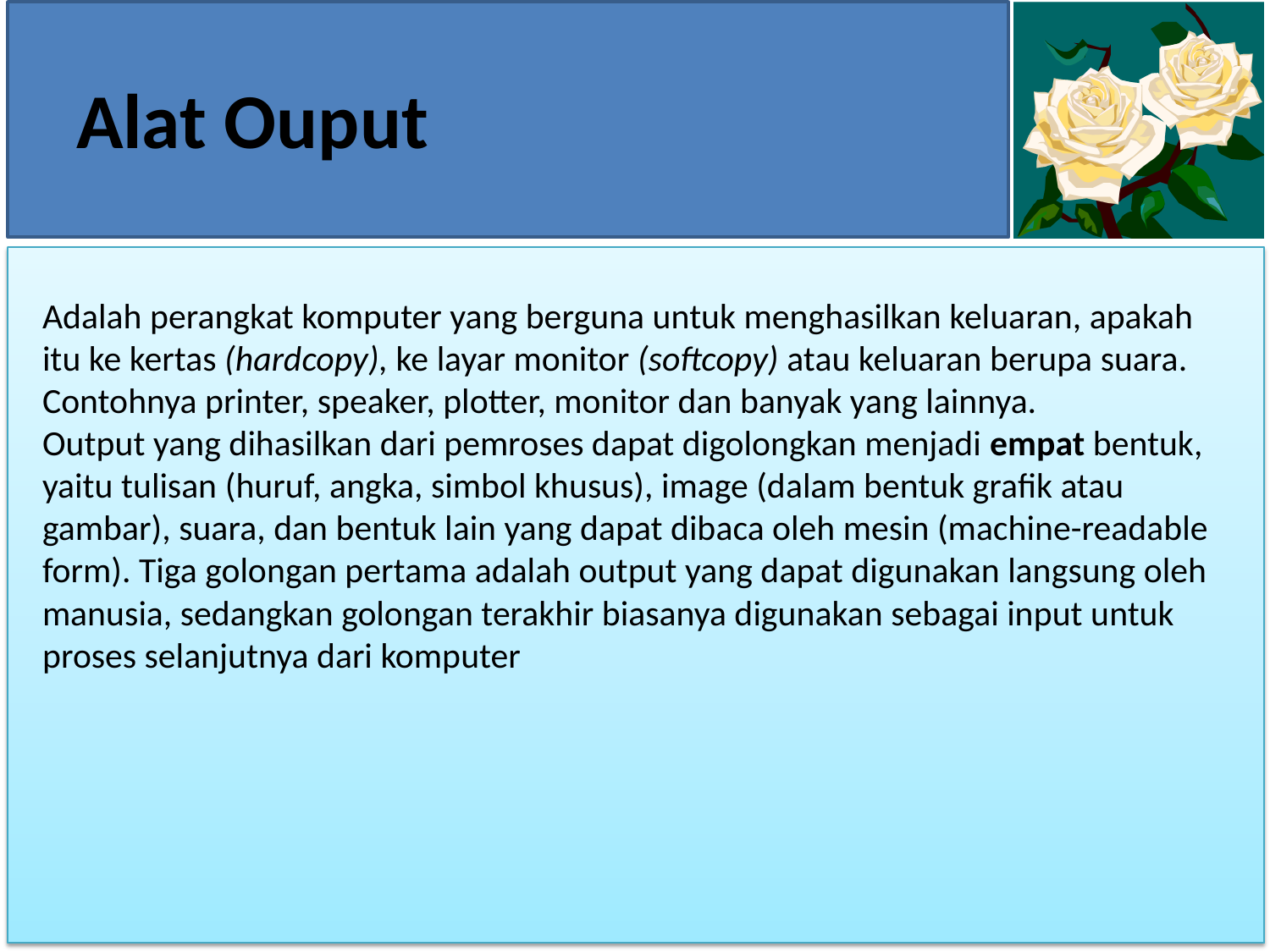

# Alat Ouput
Adalah perangkat komputer yang berguna untuk menghasilkan keluaran, apakah itu ke kertas (hardcopy), ke layar monitor (softcopy) atau keluaran berupa suara. Contohnya printer, speaker, plotter, monitor dan banyak yang lainnya.
Output yang dihasilkan dari pemroses dapat digolongkan menjadi empat bentuk, yaitu tulisan (huruf, angka, simbol khusus), image (dalam bentuk grafik atau gambar), suara, dan bentuk lain yang dapat dibaca oleh mesin (machine-readable form). Tiga golongan pertama adalah output yang dapat digunakan langsung oleh manusia, sedangkan golongan terakhir biasanya digunakan sebagai input untuk proses selanjutnya dari komputer